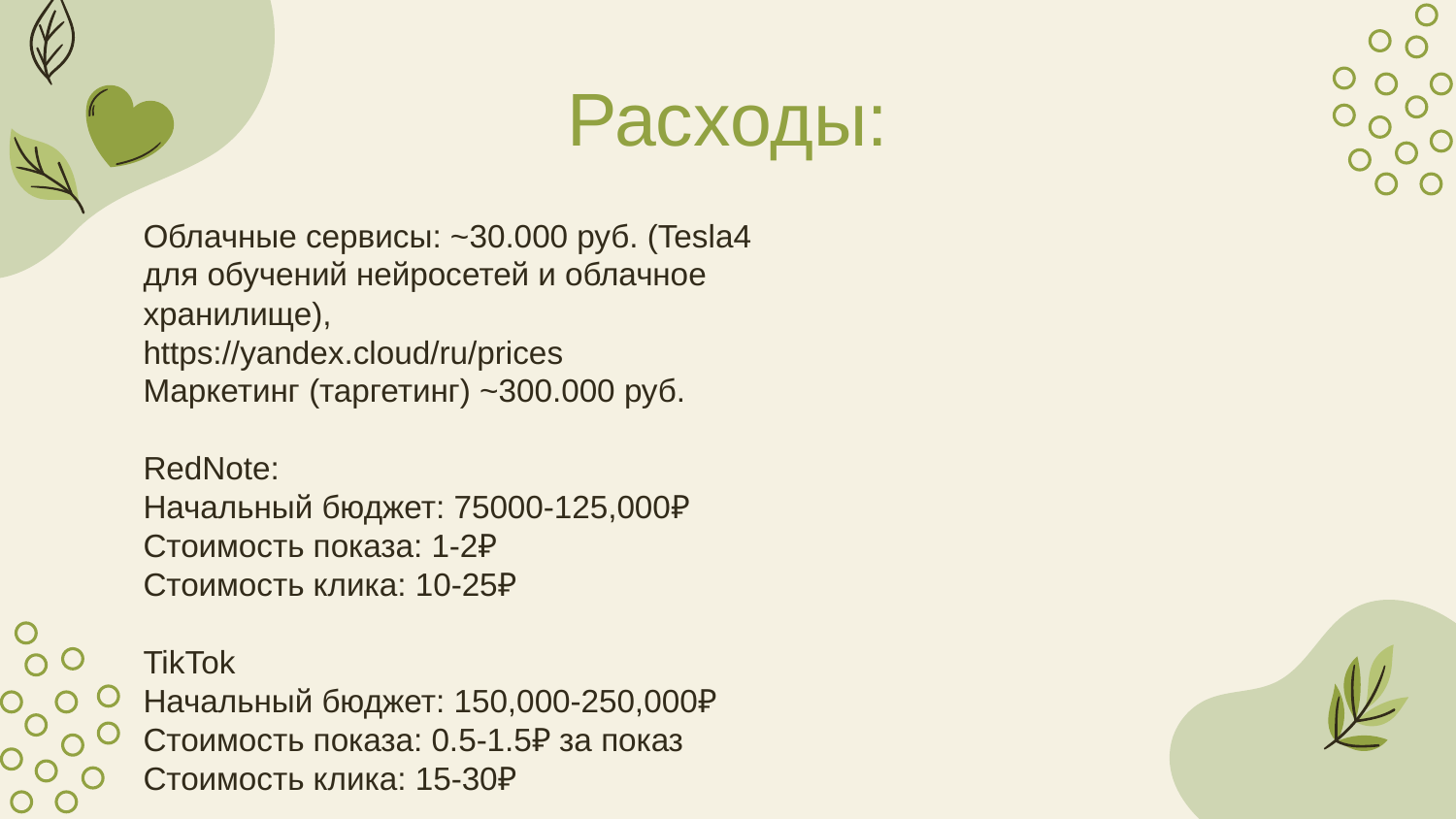

# Расходы:

Облачные сервисы: ~30.000 руб. (Tesla4 для обучений нейросетей и облачное хранилище), https://yandex.cloud/ru/prices
Маркетинг (таргетинг) ~300.000 руб.

RedNote:
Начальный бюджет: 75000-125,000₽
Стоимость показа: 1-2₽
Стоимость клика: 10-25₽

TikTok
Начальный бюджет: 150,000-250,000₽
Стоимость показа: 0.5-1.5₽ за показ
Стоимость клика: 15-30₽